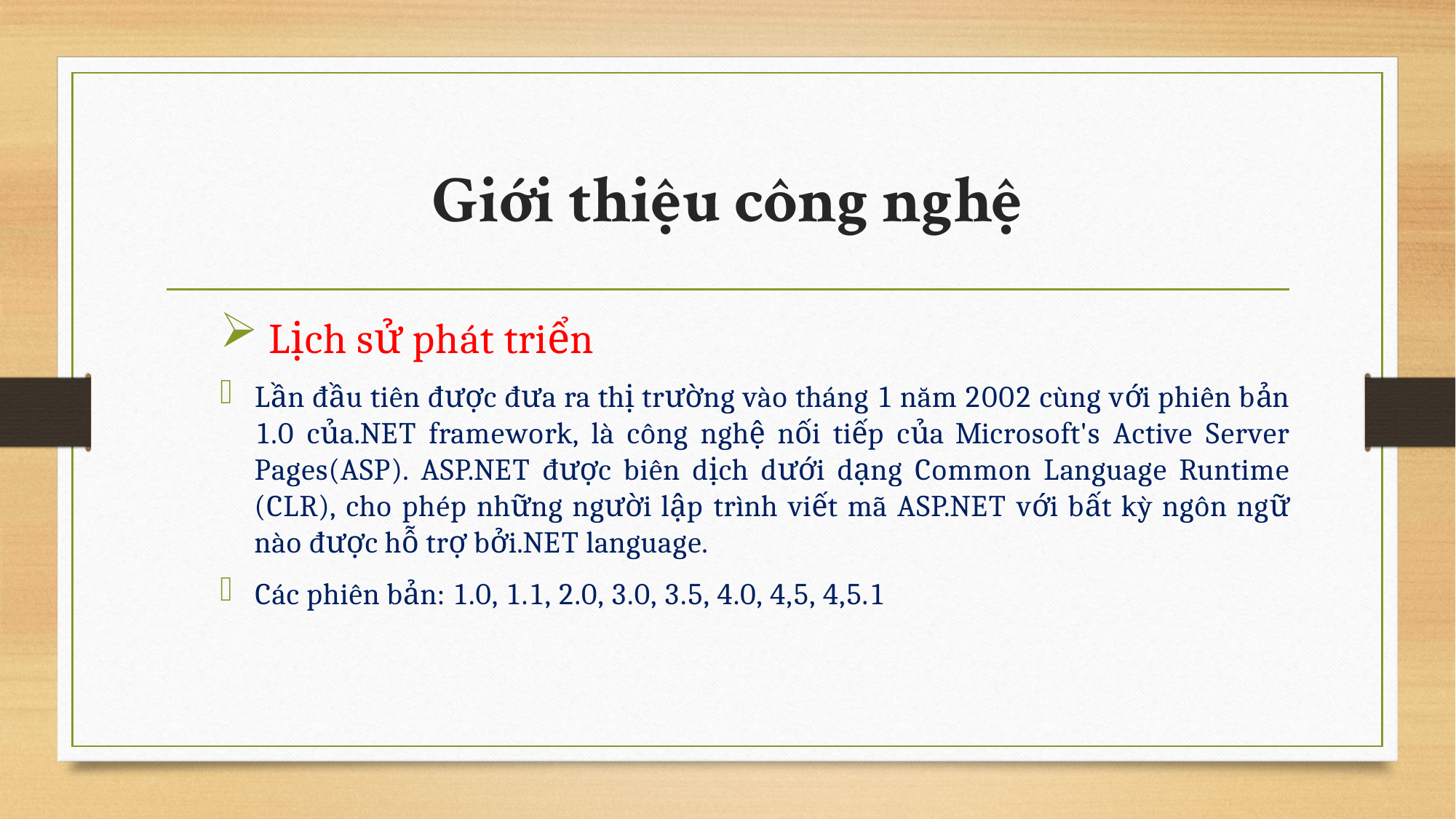

# Giới thiệu công nghệ
 Lịch sử phát triển
Lần đầu tiên được đưa ra thị trường vào tháng 1 năm 2002 cùng với phiên bản 1.0 của.NET framework, là công nghệ nối tiếp của Microsoft's Active Server Pages(ASP). ASP.NET được biên dịch dưới dạng Common Language Runtime (CLR), cho phép những người lập trình viết mã ASP.NET với bất kỳ ngôn ngữ nào được hỗ trợ bởi.NET language.
Các phiên bản: 1.0, 1.1, 2.0, 3.0, 3.5, 4.0, 4,5, 4,5.1